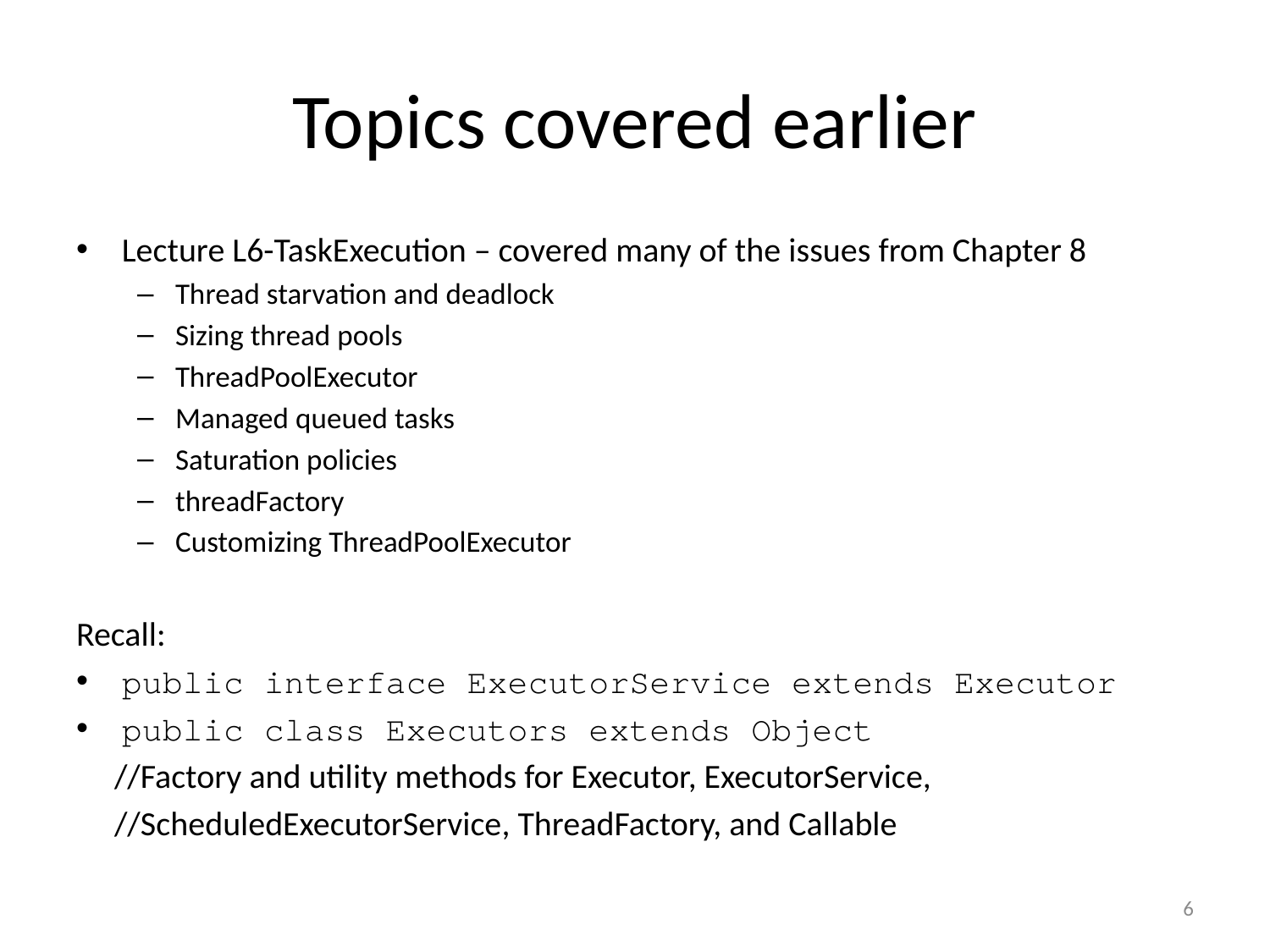

# Topics covered earlier
Lecture L6-TaskExecution – covered many of the issues from Chapter 8
Thread starvation and deadlock
Sizing thread pools
ThreadPoolExecutor
Managed queued tasks
Saturation policies
threadFactory
Customizing ThreadPoolExecutor

Recall:
public interface ExecutorService extends Executor
public class Executors extends Object
     //Factory and utility methods for Executor, ExecutorService,
     //ScheduledExecutorService, ThreadFactory, and Callable

6